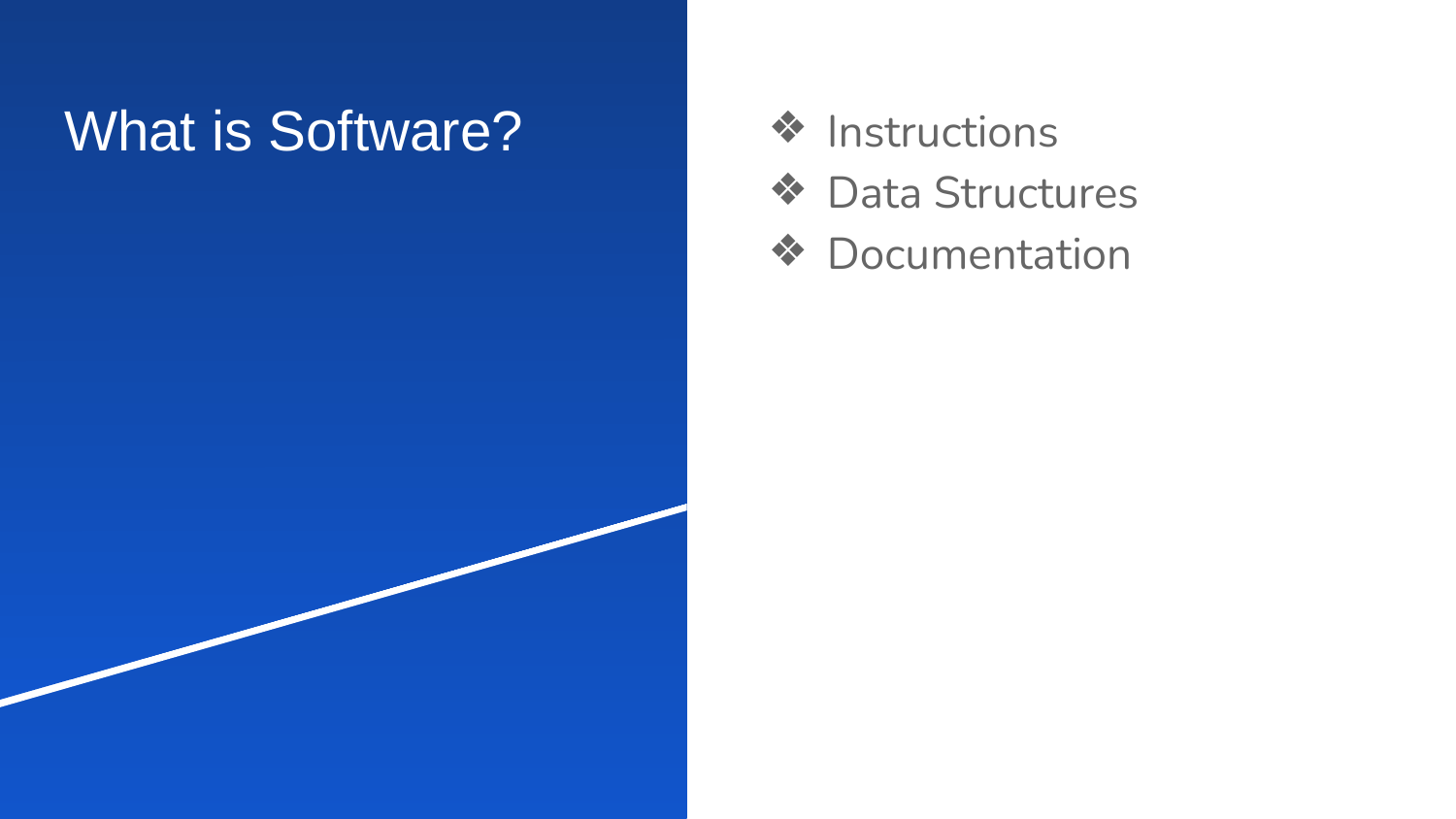

# What is Software?
Instructions
Data Structures
Documentation